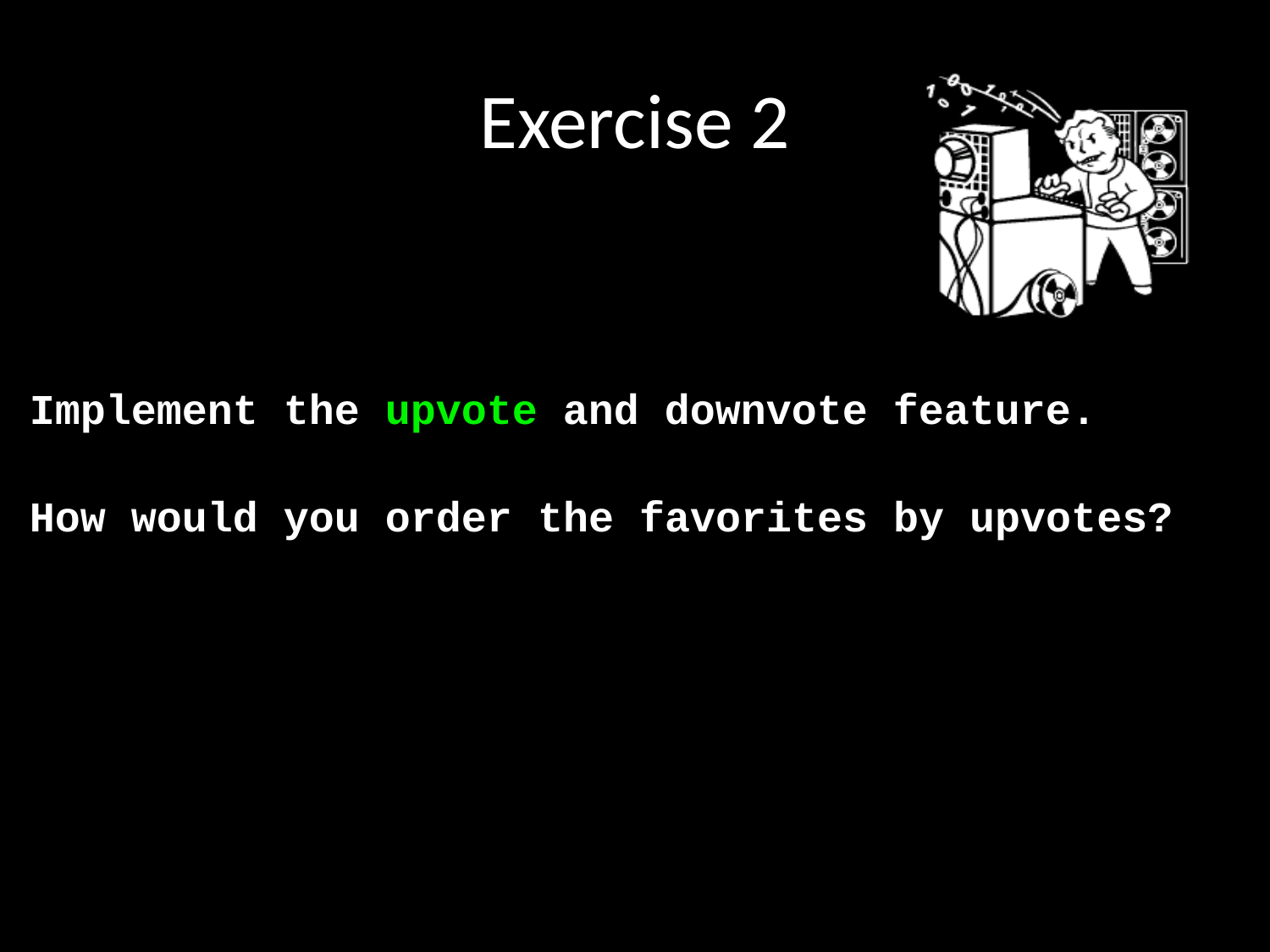

# Exercise 2

Implement the upvote and downvote feature.

How would you order the favorites by upvotes?